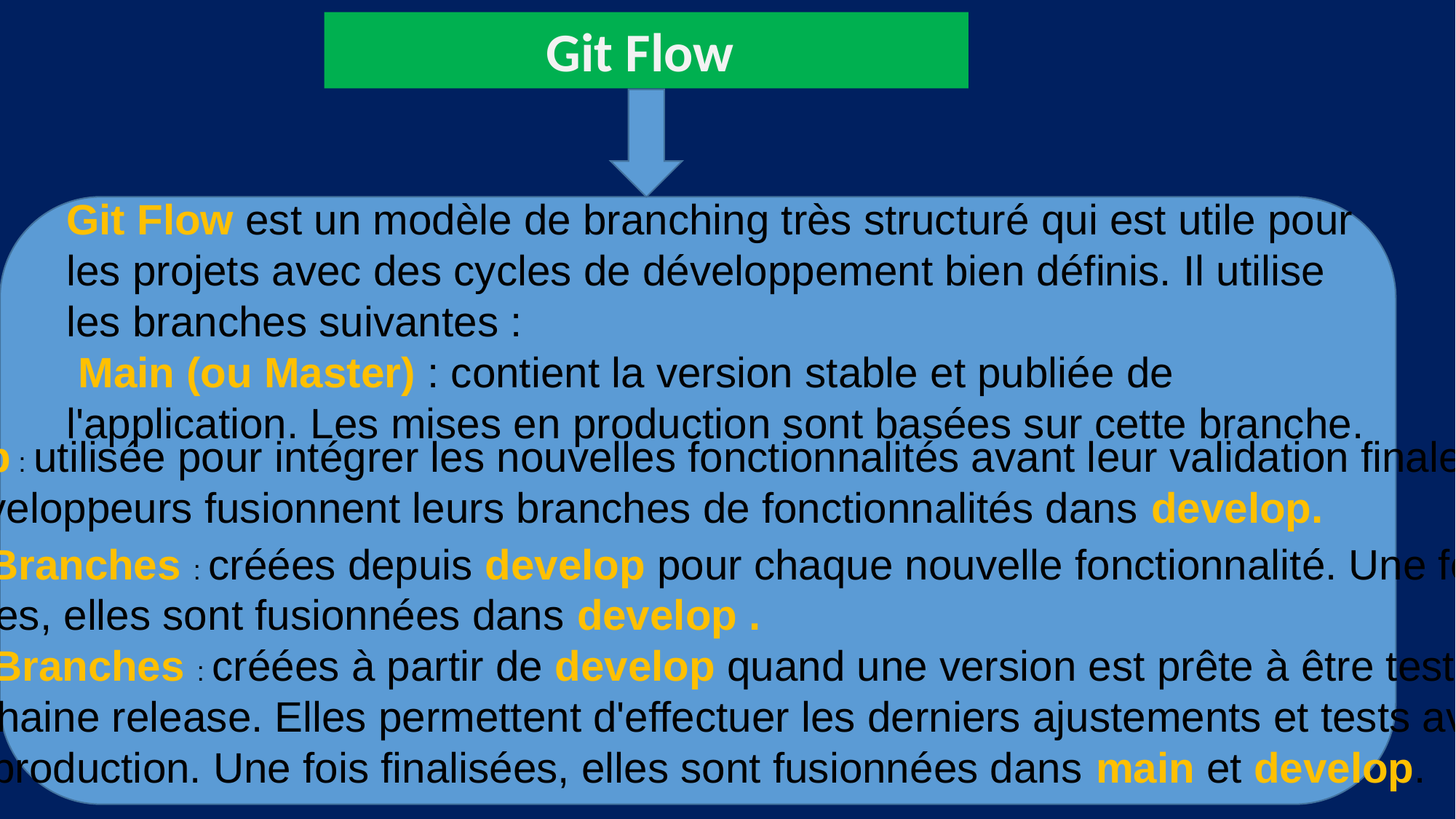

Git Flow

Git Flow est un modèle de branching très structuré qui est utile pour les projets avec des cycles de développement bien définis. Il utilise les branches suivantes :
 Main (ou Master) : contient la version stable et publiée de l'application. Les mises en production sont basées sur cette branche.

Develop : utilisée pour intégrer les nouvelles fonctionnalités avant leur validation finale.
 Les développeurs fusionnent leurs branches de fonctionnalités dans develop.
.
Feature Branches : créées depuis develop pour chaque nouvelle fonctionnalité. Une fois
complétées, elles sont fusionnées dans develop .
Release Branches : créées à partir de develop quand une version est prête à être testée pour
 une prochaine release. Elles permettent d'effectuer les derniers ajustements et tests avant la
 mise en production. Une fois finalisées, elles sont fusionnées dans main et develop.